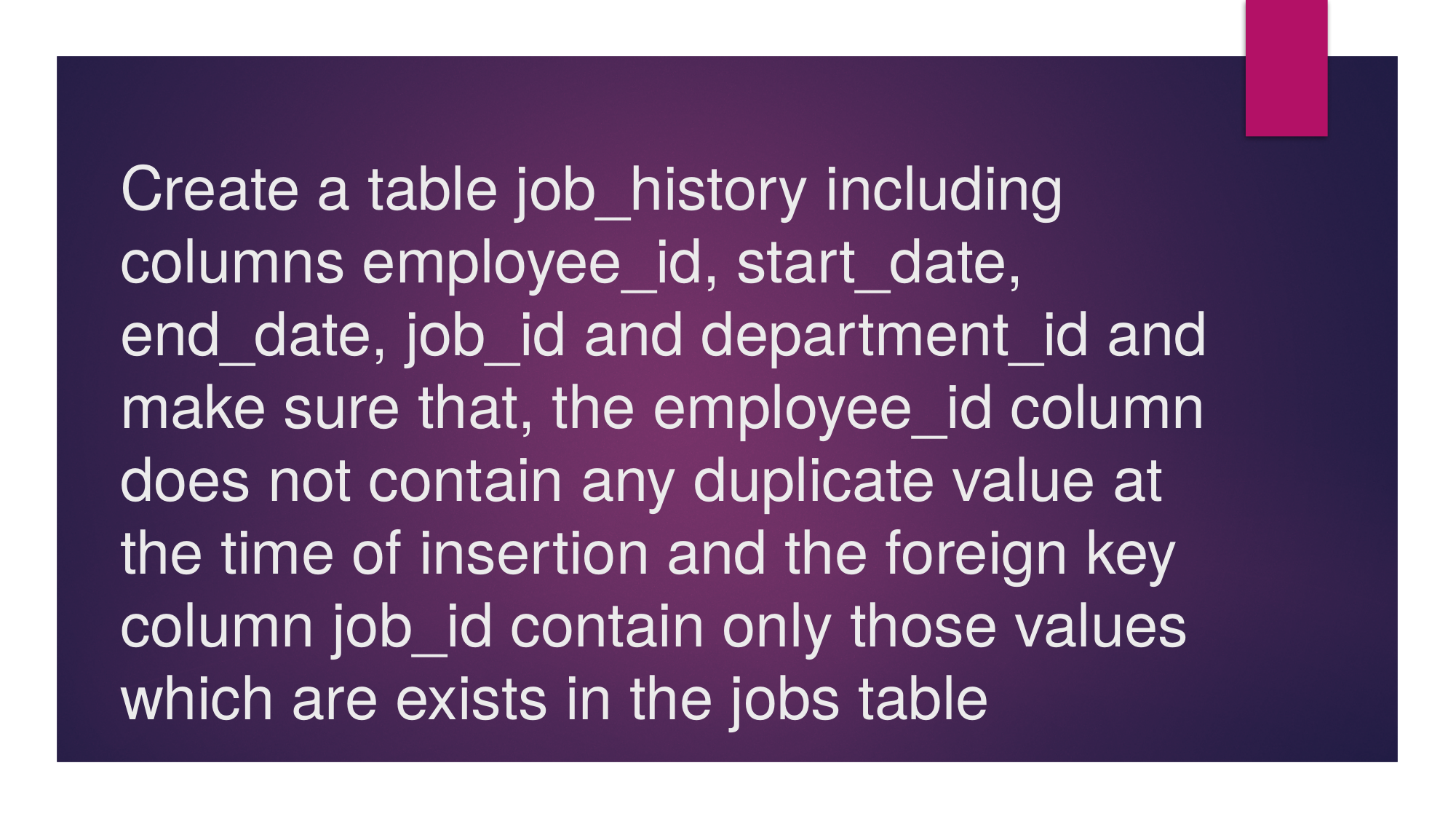

# Create a table job_history including columns employee_id, start_date, end_date, job_id and department_id and make sure that, the employee_id column does not contain any duplicate value at the time of insertion and the foreign key column job_id contain only those values which are exists in the jobs table